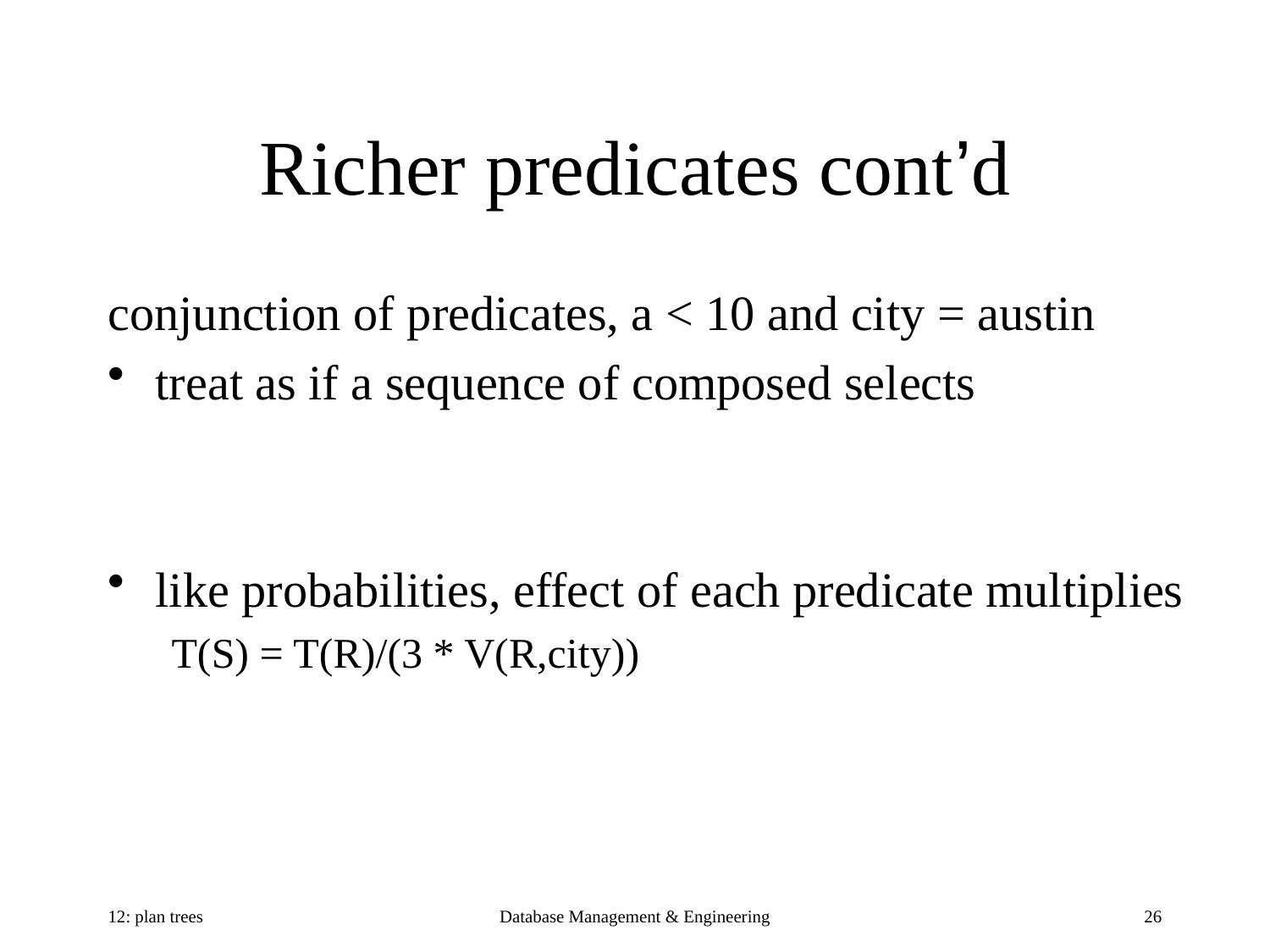

# Richer predicates cont’d
conjunction of predicates, a < 10 and city = austin
treat as if a sequence of composed selects

like probabilities, effect of each predicate multiplies
T(S) = T(R)/(3 * V(R,city))
12: plan trees
Database Management & Engineering
26